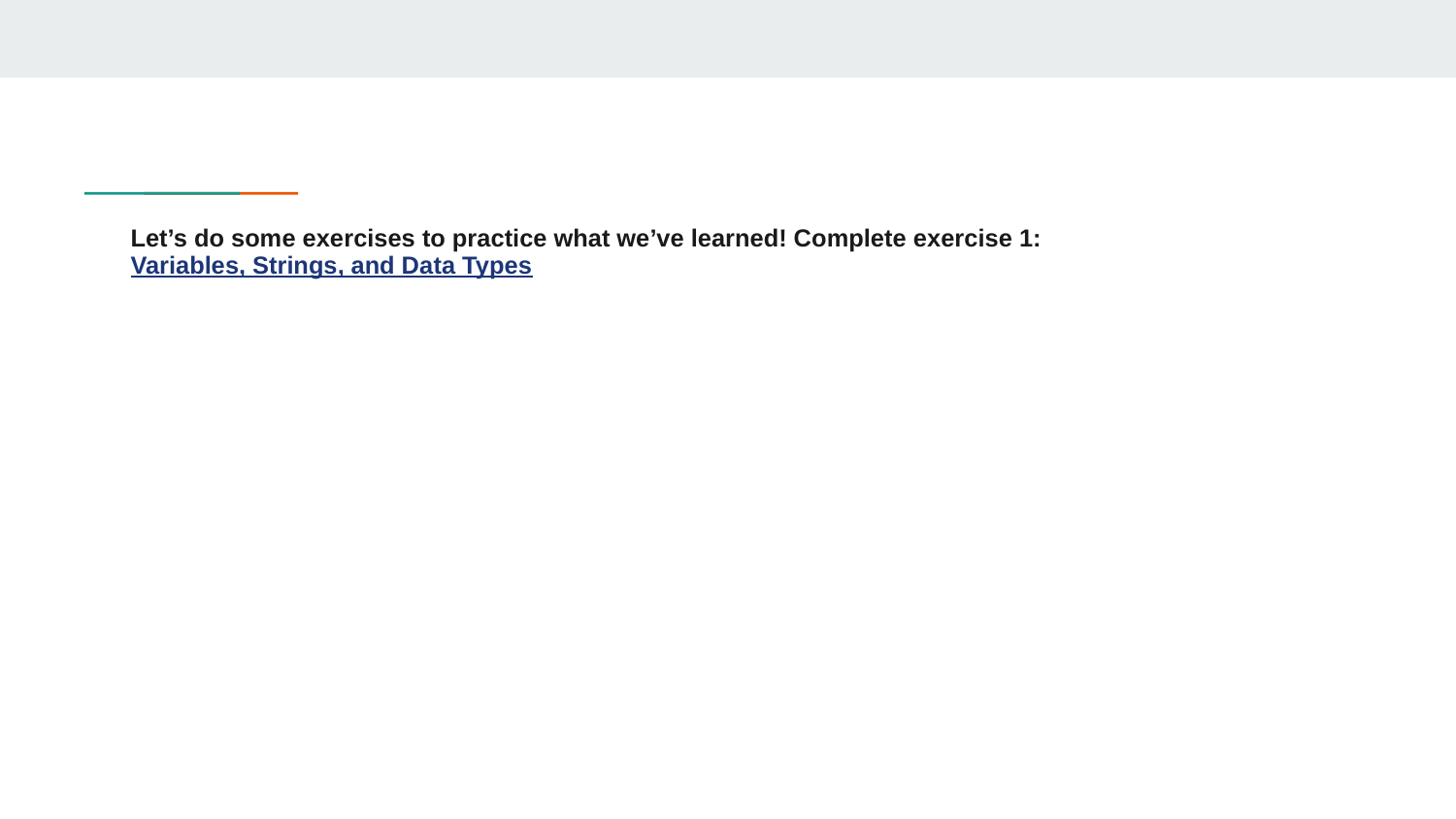

# Let’s do some exercises to practice what we’ve learned! Complete exercise 1: Variables, Strings, and Data Types